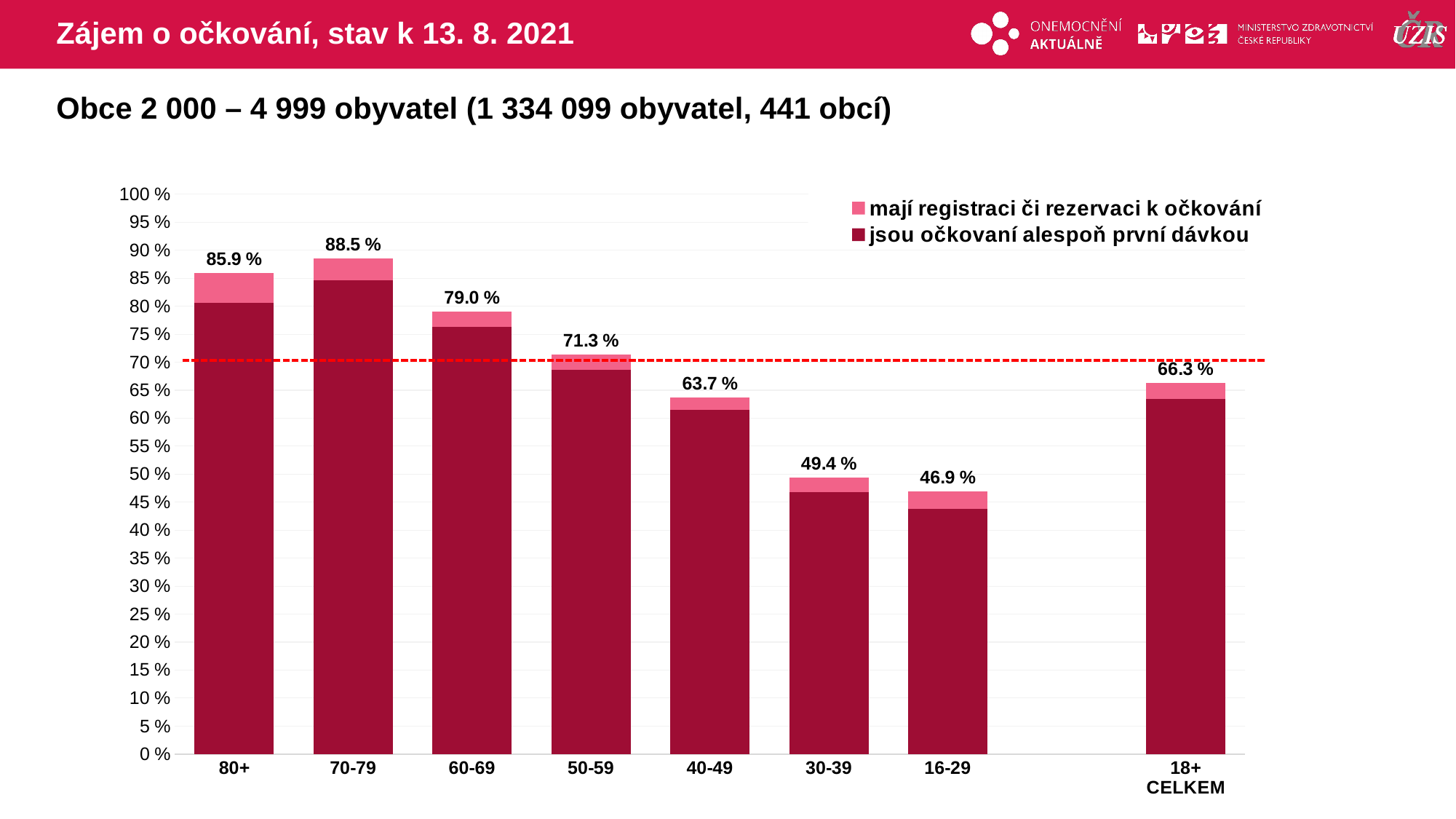

# Zájem o očkování, stav k 13. 8. 2021
Obce 2 000 – 4 999 obyvatel (1 334 099 obyvatel, 441 obcí)

### Chart

| Category | mají registraci či rezervaci k očkování | jsou očkovaní alespoň první dávkou |
|---|---|---|
| 80+ | 85.93383 | 80.6544718 |
| 70-79 | 88.53599 | 84.5825808 |
| 60-69 | 79.00109 | 76.3554124 |
| 50-59 | 71.32932 | 68.6454581 |
| 40-49 | 63.69317 | 61.4912795 |
| 30-39 | 49.39554 | 46.7718529 |
| 16-29 | 46.91898 | 43.7701685 |
|  | None | None |
| 18+ CELKEM | 66.34794 | 63.4555161 |